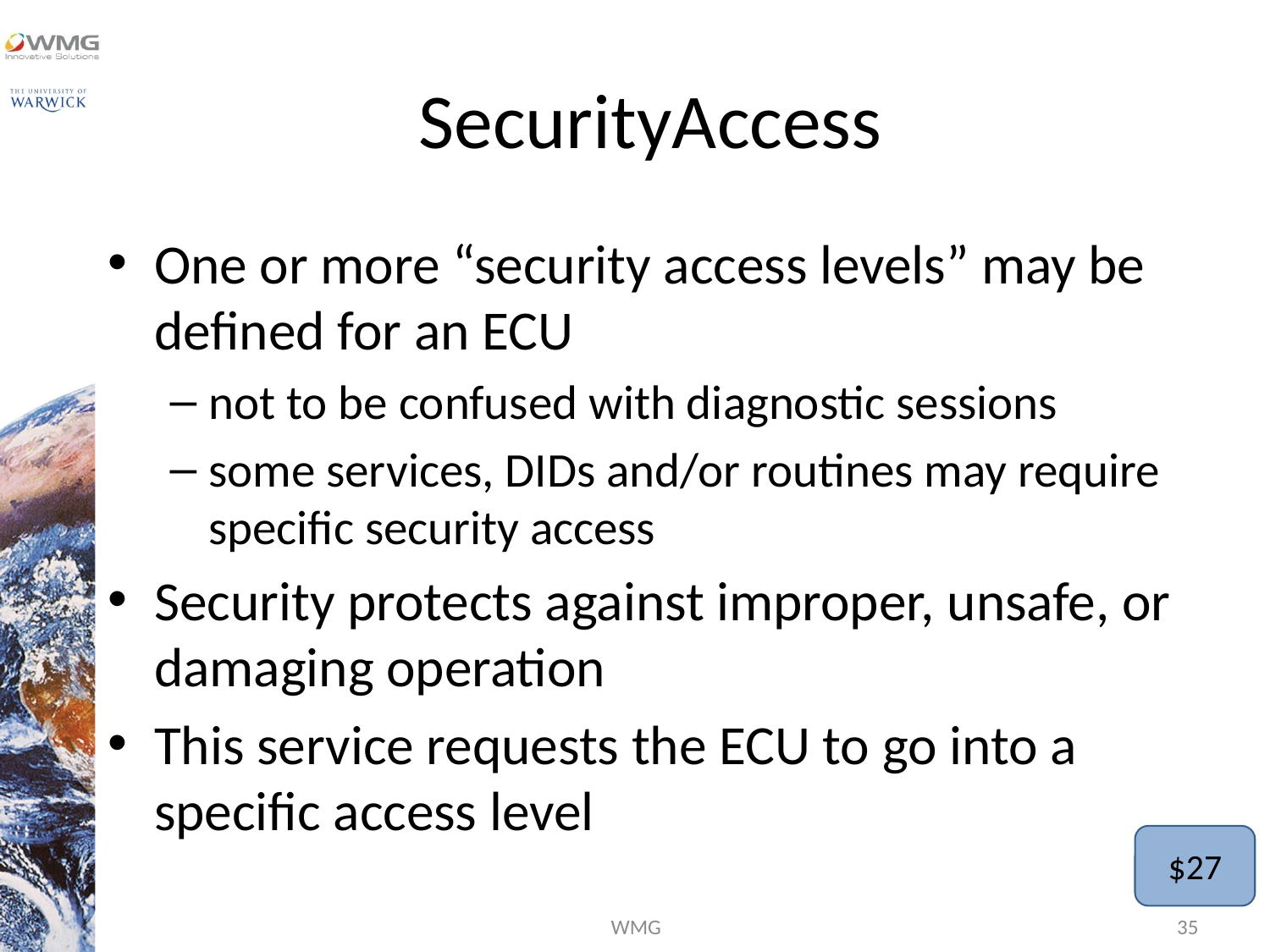

# SecurityAccess
One or more “security access levels” may be defined for an ECU
not to be confused with diagnostic sessions
some services, DIDs and/or routines may require specific security access
Security protects against improper, unsafe, or damaging operation
This service requests the ECU to go into a specific access level
$27
WMG
35